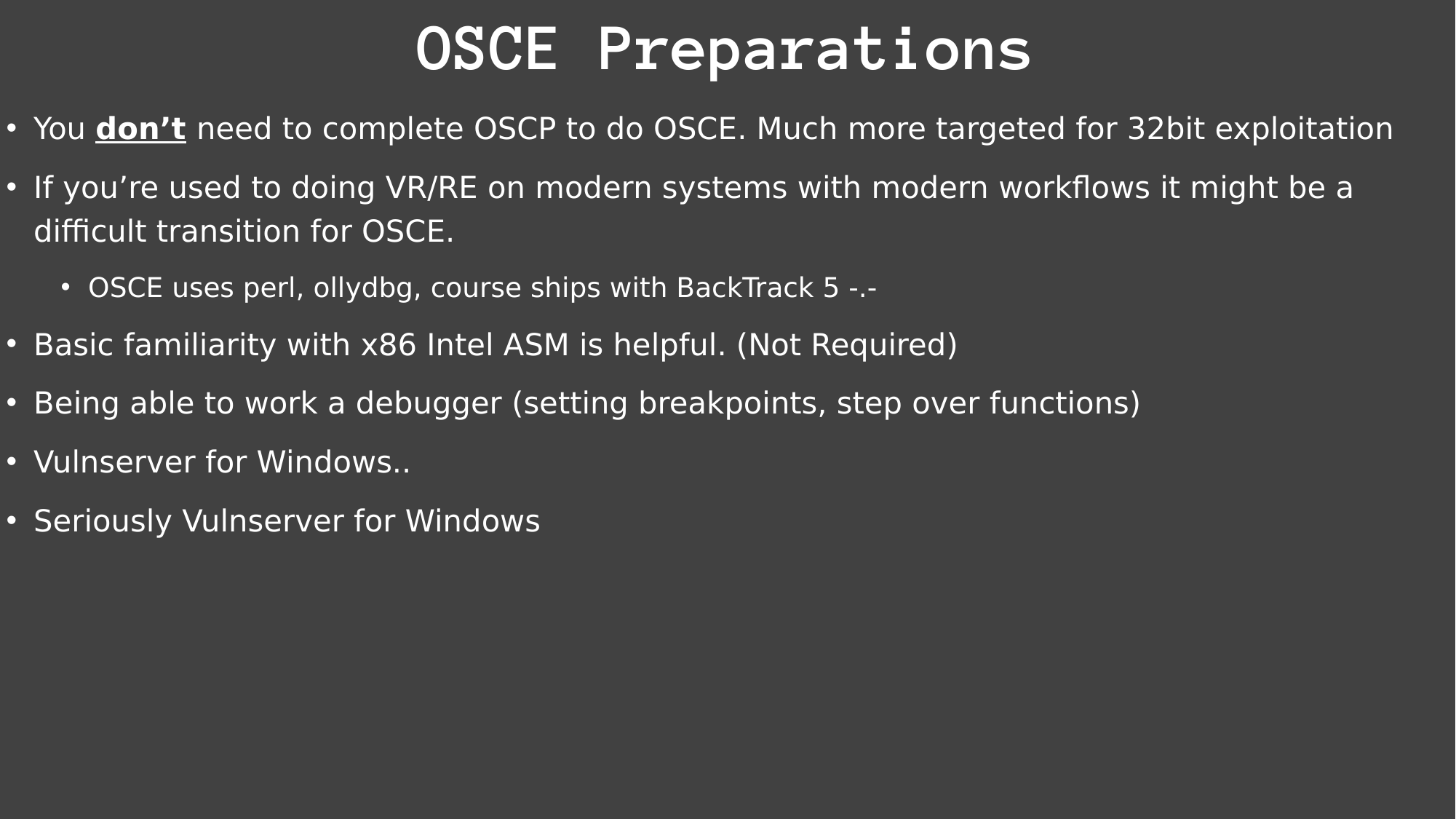

# OSCE Preparations
You don’t need to complete OSCP to do OSCE. Much more targeted for 32bit exploitation
If you’re used to doing VR/RE on modern systems with modern workflows it might be a difficult transition for OSCE.
OSCE uses perl, ollydbg, course ships with BackTrack 5 -.-
Basic familiarity with x86 Intel ASM is helpful. (Not Required)
Being able to work a debugger (setting breakpoints, step over functions)
Vulnserver for Windows..
Seriously Vulnserver for Windows